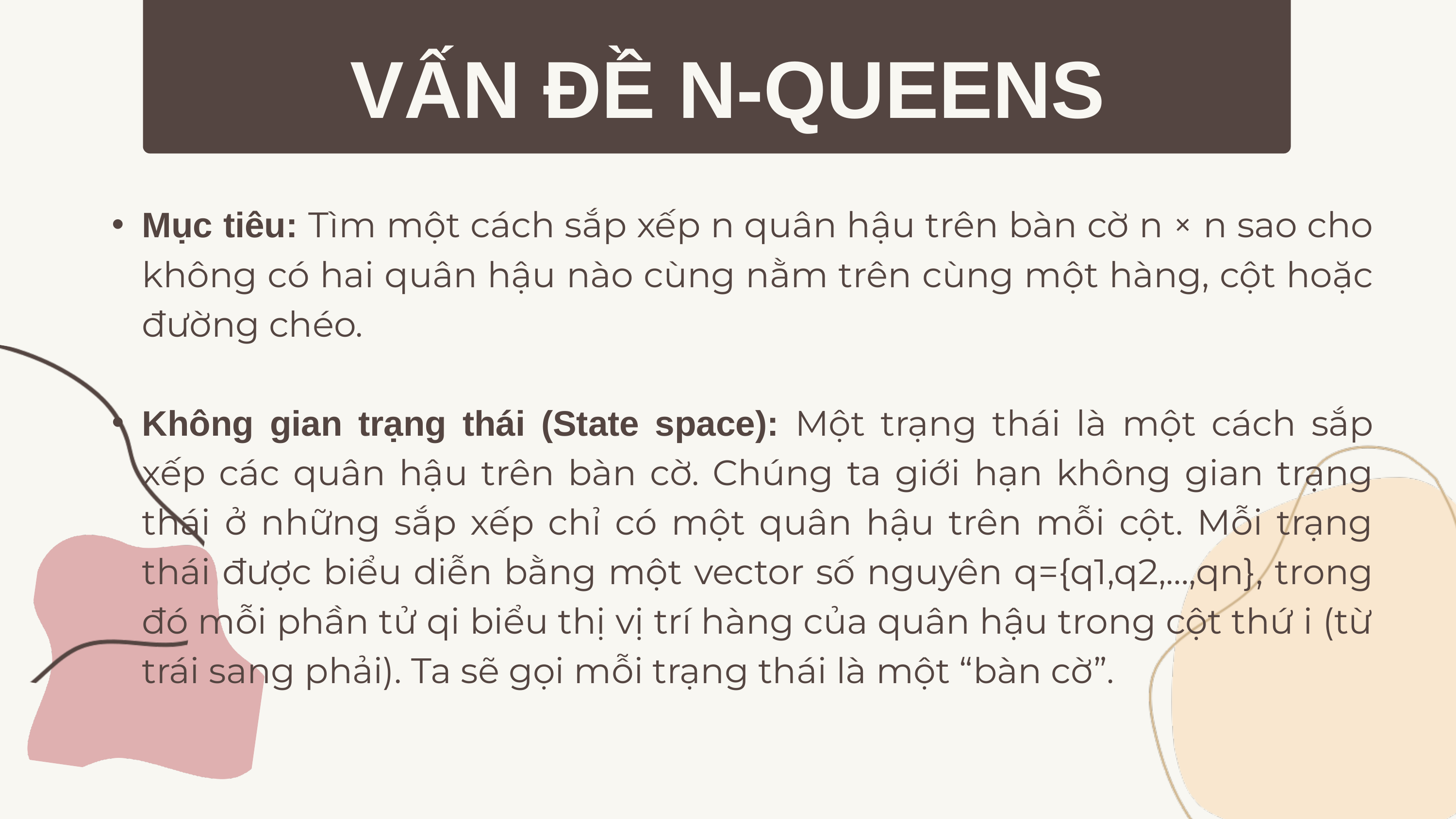

VẤN ĐỀ N-QUEENS
Mục tiêu: Tìm một cách sắp xếp n quân hậu trên bàn cờ n × n sao cho không có hai quân hậu nào cùng nằm trên cùng một hàng, cột hoặc đường chéo.

Không gian trạng thái (State space): Một trạng thái là một cách sắp xếp các quân hậu trên bàn cờ. Chúng ta giới hạn không gian trạng thái ở những sắp xếp chỉ có một quân hậu trên mỗi cột. Mỗi trạng thái được biểu diễn bằng một vector số nguyên q={q1,q2,…,qn}, trong đó mỗi phần tử qi biểu thị vị trí hàng của quân hậu trong cột thứ i (từ trái sang phải). Ta sẽ gọi mỗi trạng thái là một “bàn cờ”.